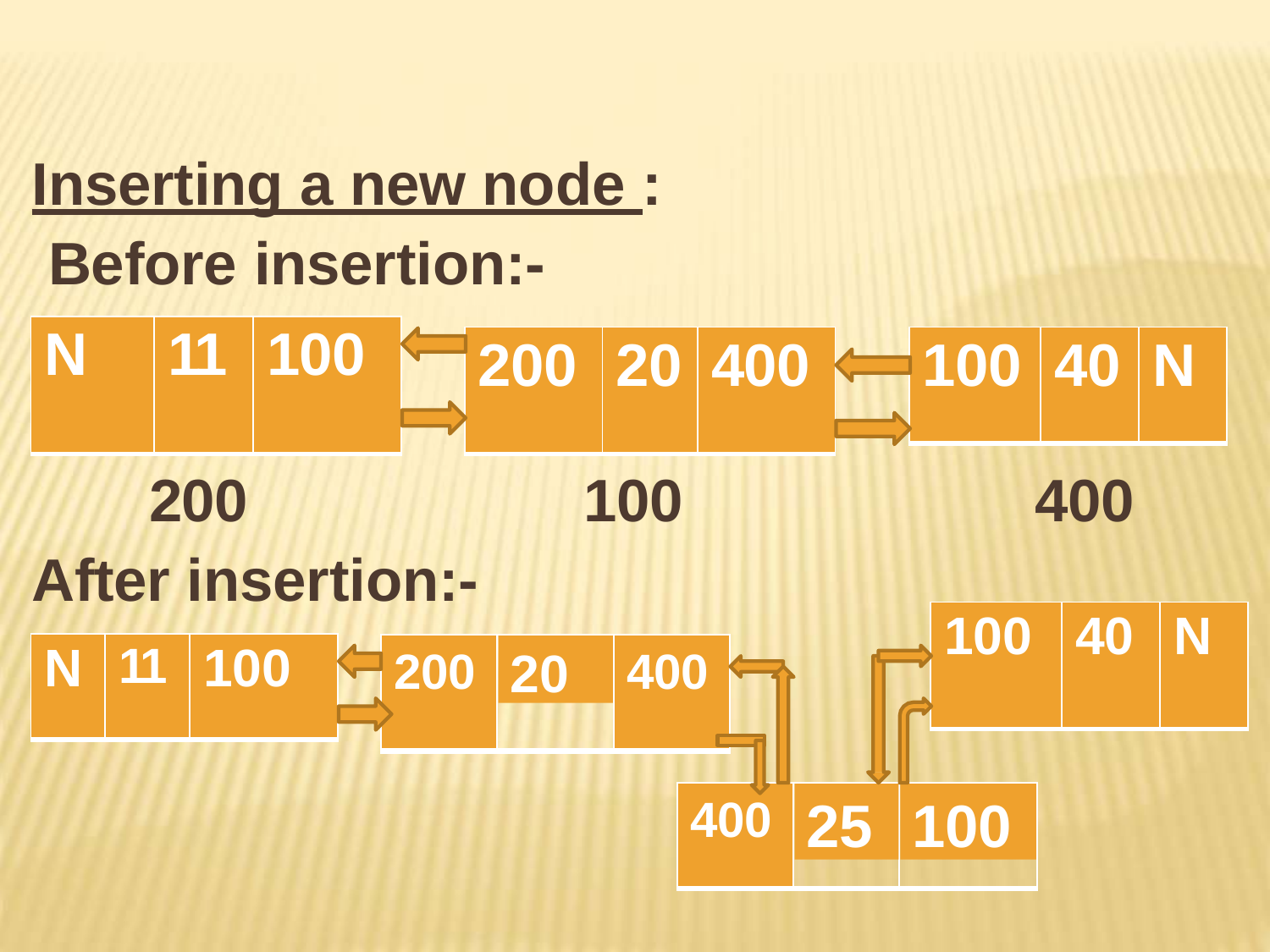

# Inserting a new node :  Before insertion:-

| N | 11 | 100 |
| --- | --- | --- |
| 200 | 20 | 400 |
| --- | --- | --- |
| 100 | 40 | N |
| --- | --- | --- |

200
After insertion:-
100
400
| 100 | 40 | N |
| --- | --- | --- |
| N | 11 | 100 |
| --- | --- | --- |

20
200
400

25
100
400